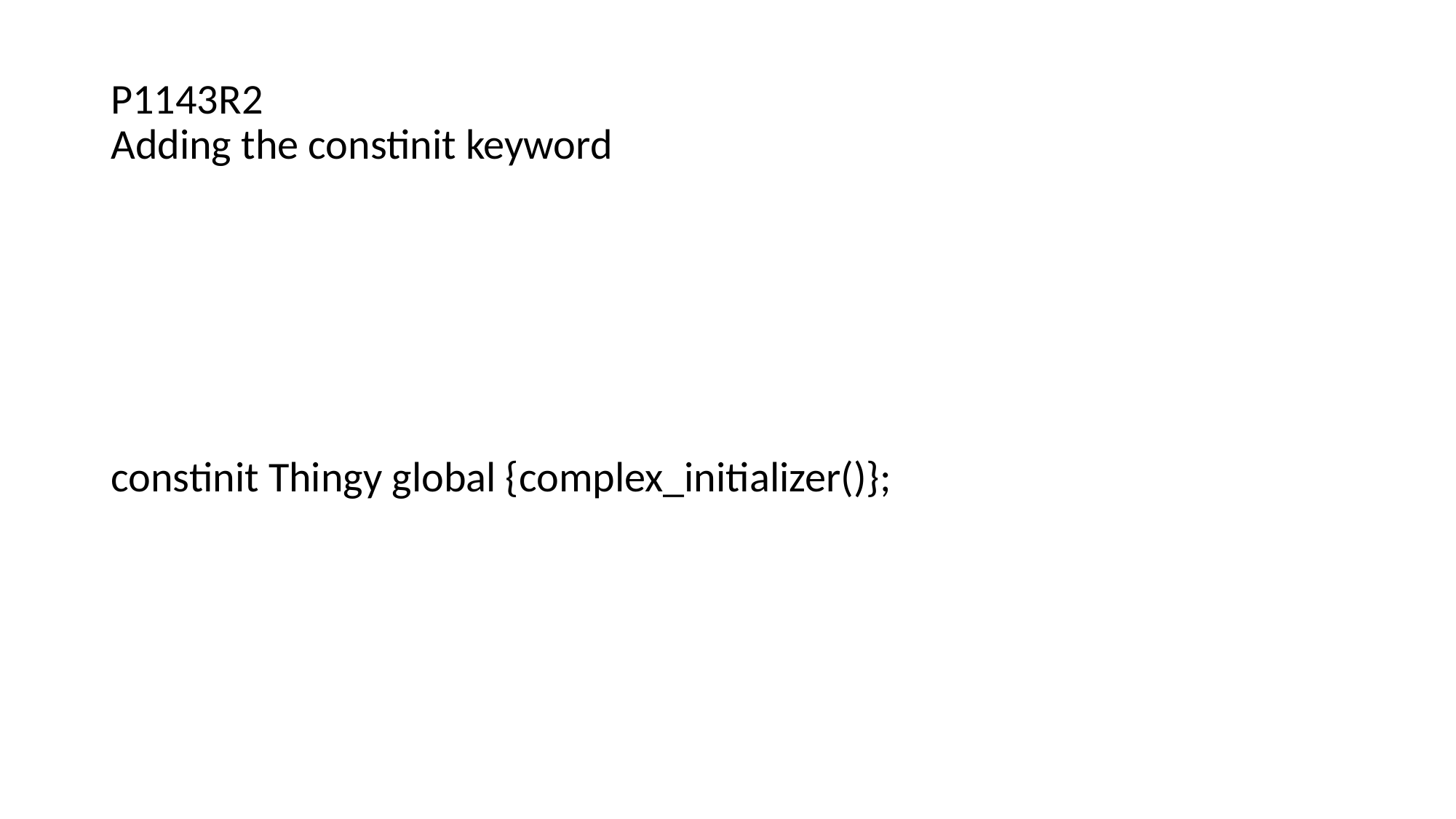

# P1143R2 Adding the constinit keyword
constinit Thingy global {complex_initializer()};